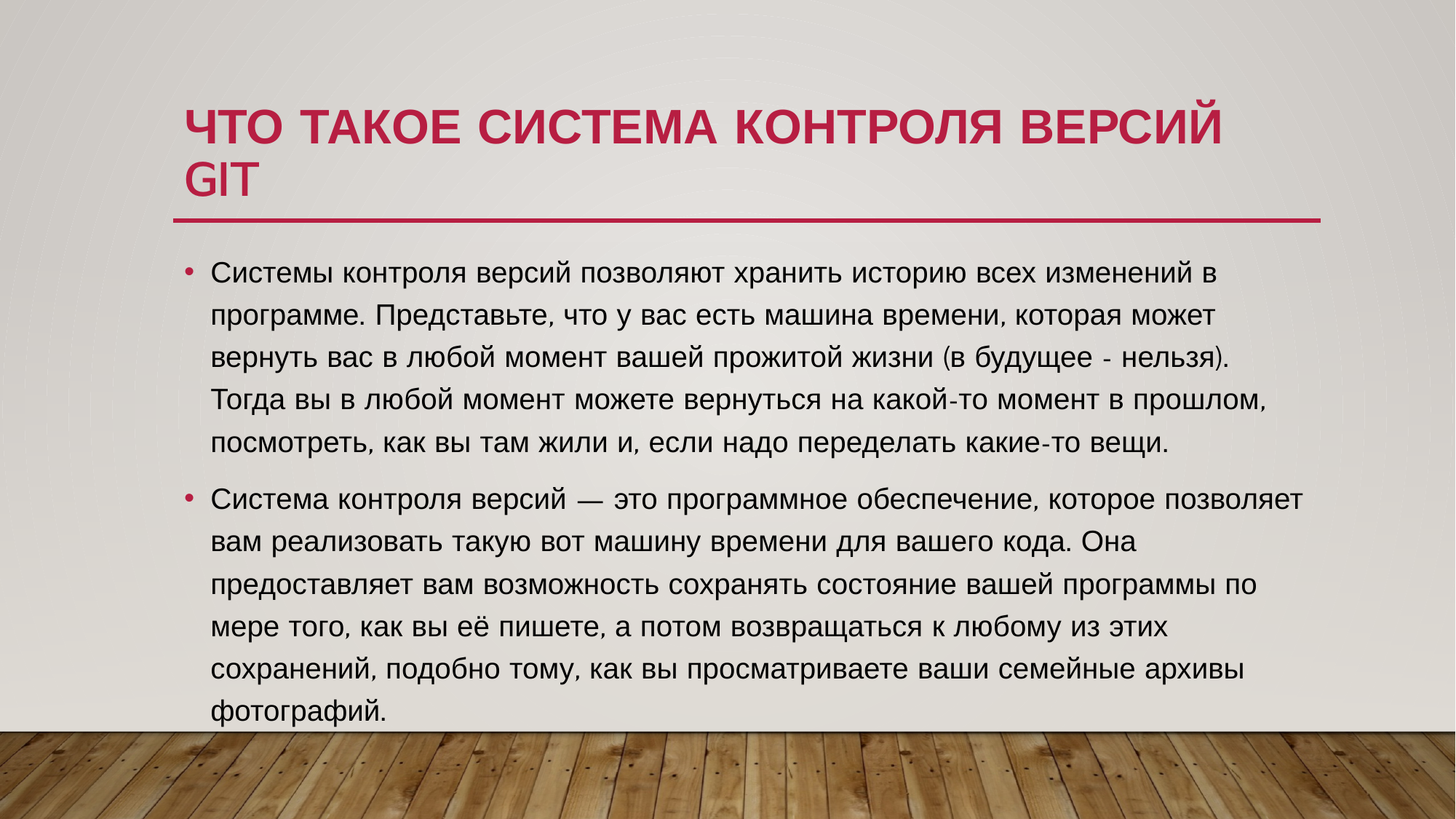

# Что такое система контроля версий git
Системы контроля версий позволяют хранить историю всех изменений в программе. Представьте, что у вас есть машина времени, которая может вернуть вас в любой момент вашей прожитой жизни (в будущее - нельзя). Тогда вы в любой момент можете вернуться на какой-то момент в прошлом, посмотреть, как вы там жили и, если надо переделать какие-то вещи.
Система контроля версий — это программное обеспечение, которое позволяет вам реализовать такую вот машину времени для вашего кода. Она предоставляет вам возможность сохранять состояние вашей программы по мере того, как вы её пишете, а потом возвращаться к любому из этих сохранений, подобно тому, как вы просматриваете ваши семейные архивы фотографий.